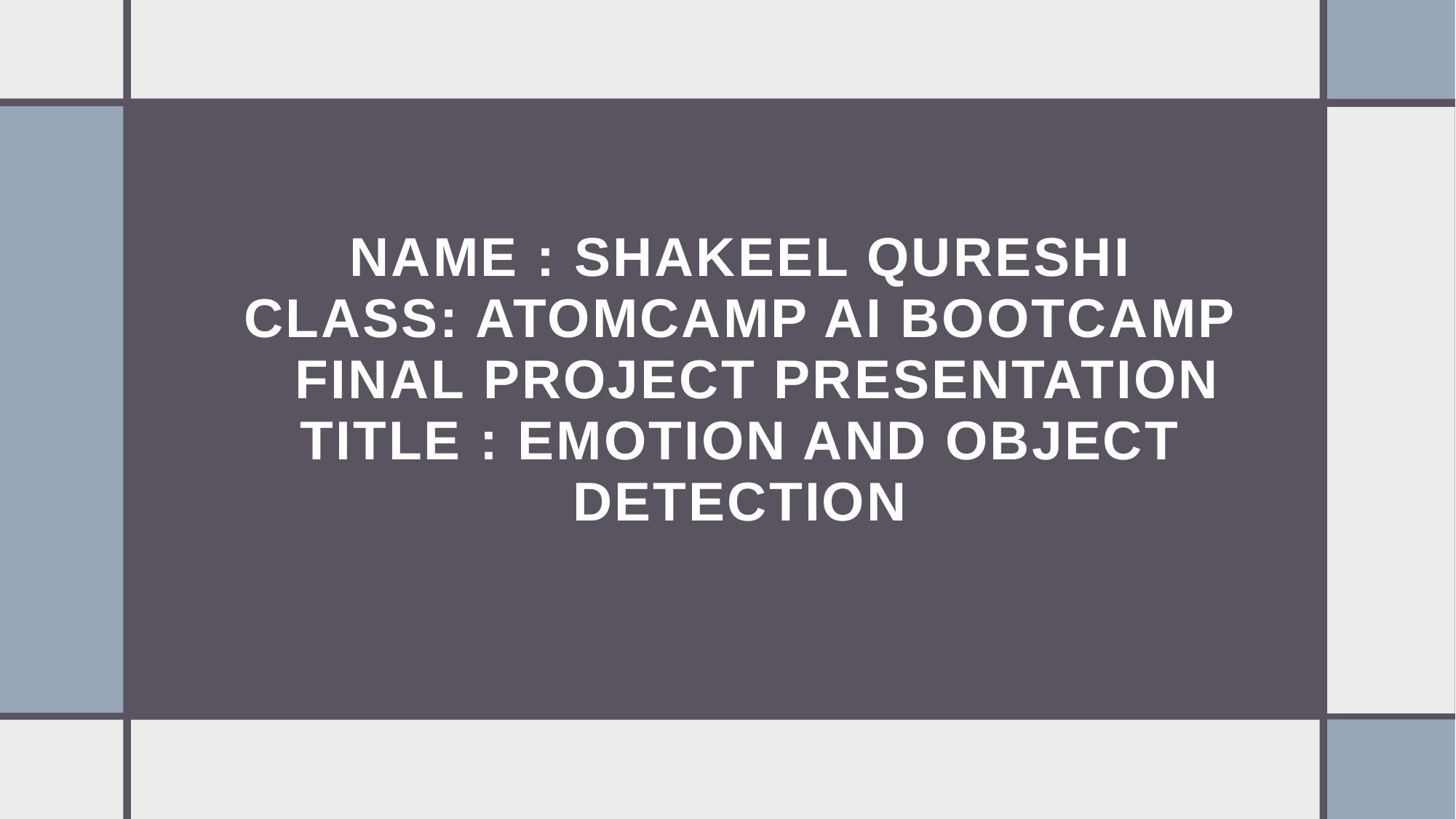

# Name : Shakeel Qureshi Class: ATOMCAMP AI BOOTCAMP FINAL PROJECT PRESENTATION Title : Emotion and object detection